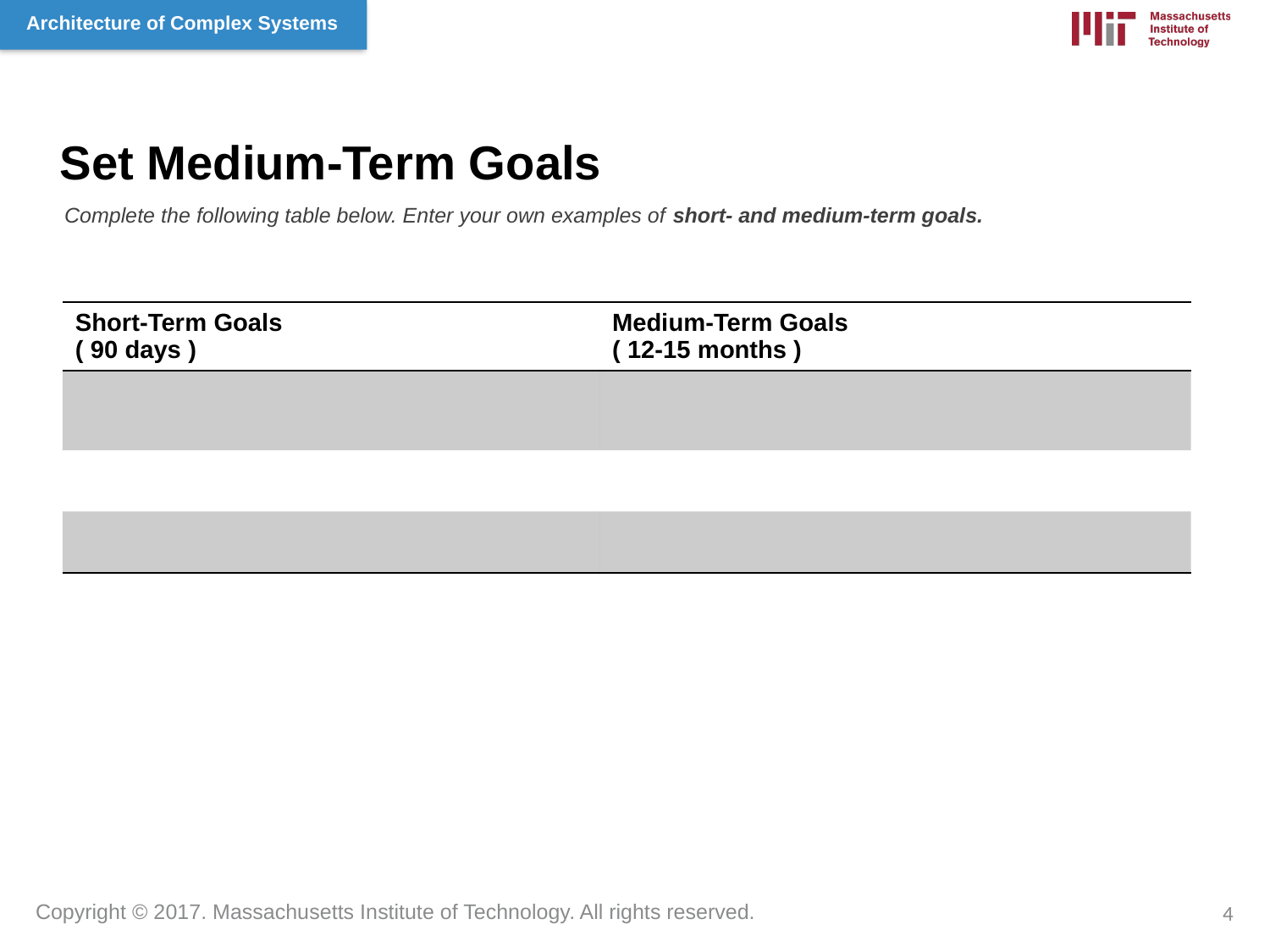

Set Medium-Term Goals
Complete the following table below. Enter your own examples of short- and medium-term goals.
| Short-Term Goals ( 90 days ) | Medium-Term Goals ( 12-15 months ) |
| --- | --- |
|  |  |
|  |  |
|  |  |
4